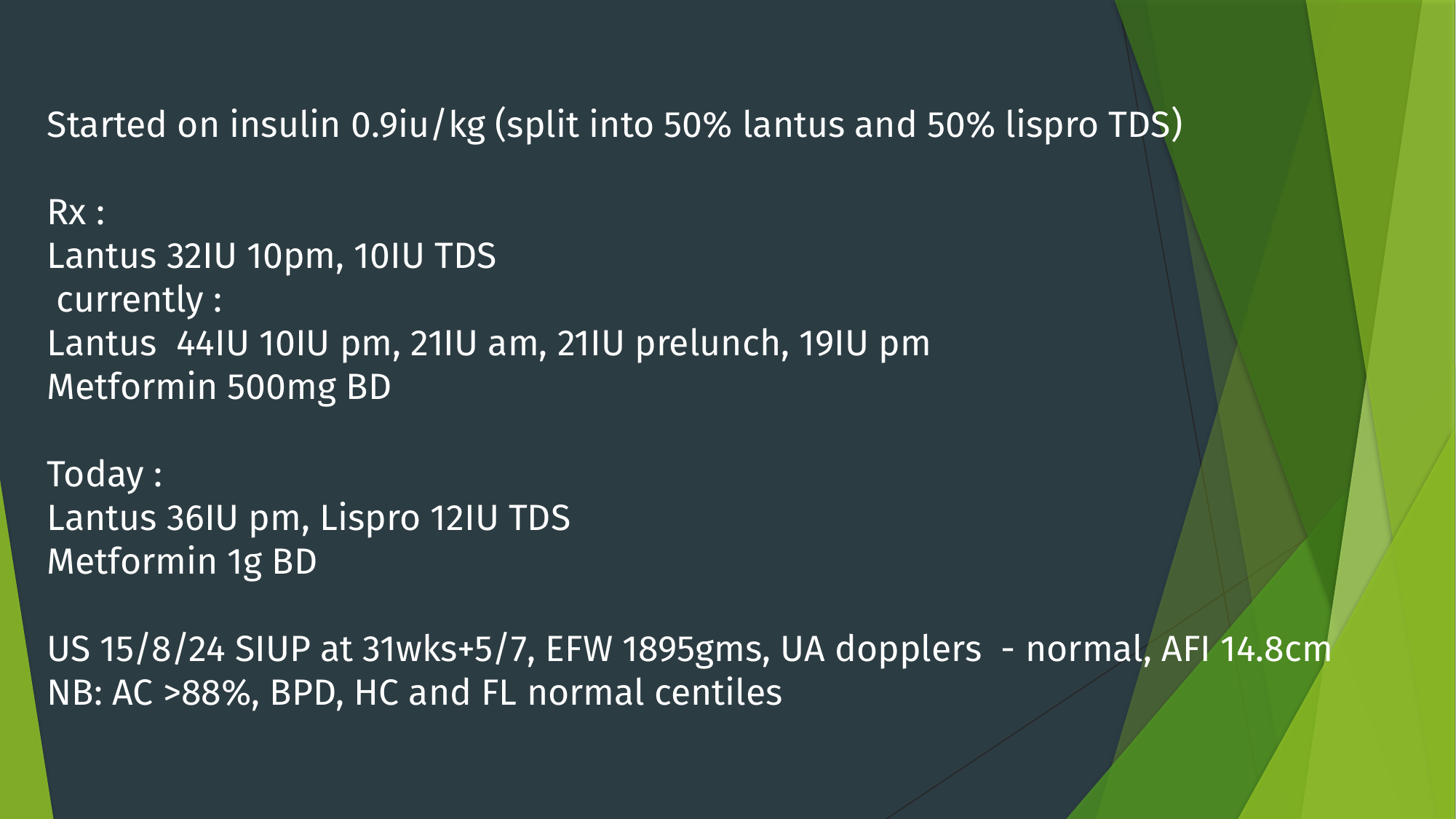

Started on insulin 0.9iu/kg (split into 50% lantus and 50% lispro TDS)

Rx :
Lantus 32IU 10pm, 10IU TDS
 currently :
Lantus  44IU 10IU pm, 21IU am, 21IU prelunch, 19IU pm
Metformin 500mg BD

Today :
Lantus 36IU pm, Lispro 12IU TDS
Metformin 1g BD

US 15/8/24 SIUP at 31wks+5/7, EFW 1895gms, UA dopplers  - normal, AFI 14.8cm
NB: AC >88%, BPD, HC and FL normal centiles